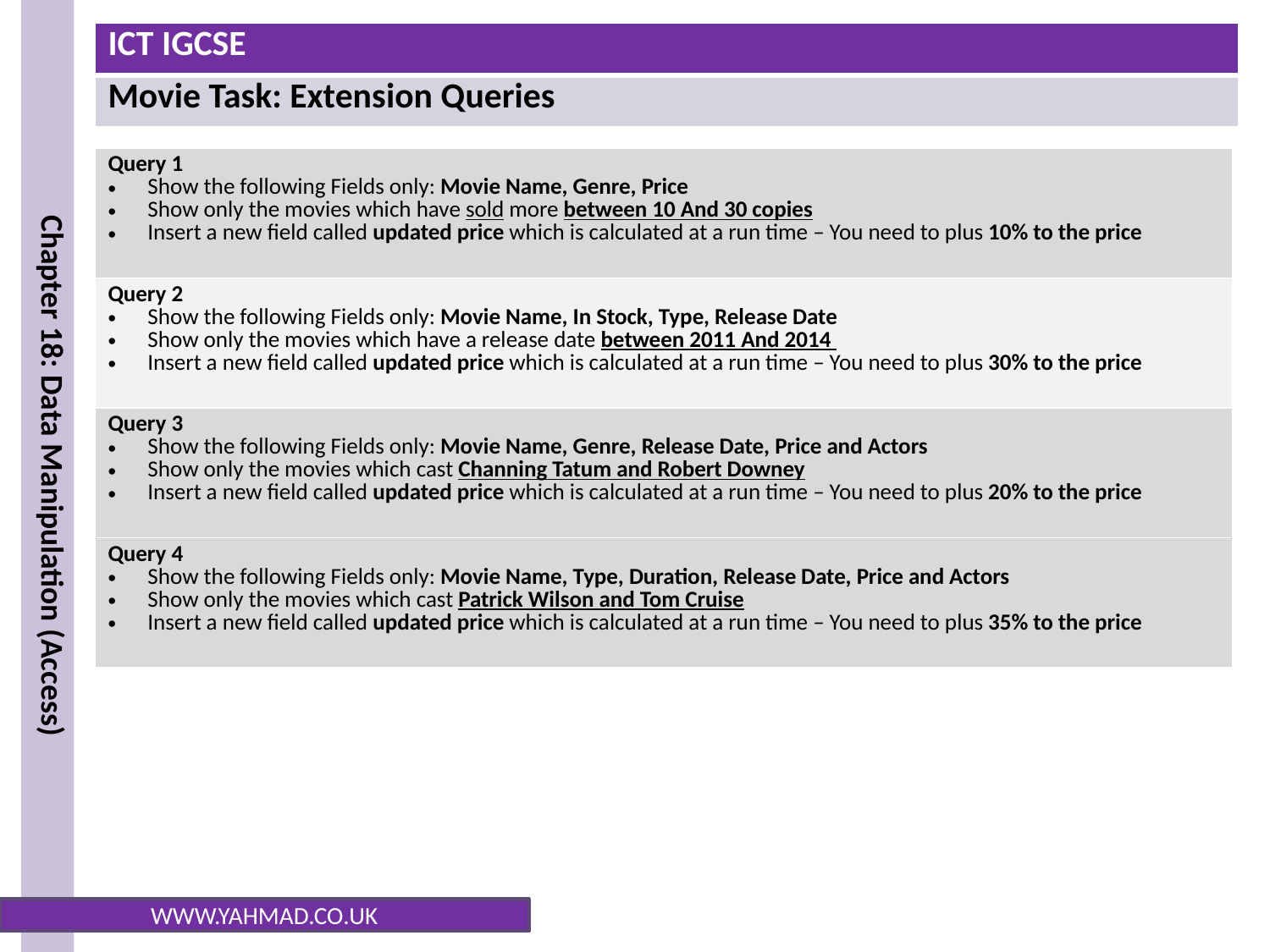

| Query 1 Show the following Fields only: Movie Name, Genre, Price Show only the movies which have sold more between 10 And 30 copies Insert a new field called updated price which is calculated at a run time – You need to plus 10% to the price |
| --- |
| Query 2 Show the following Fields only: Movie Name, In Stock, Type, Release Date Show only the movies which have a release date between 2011 And 2014 Insert a new field called updated price which is calculated at a run time – You need to plus 30% to the price |
| Query 3 Show the following Fields only: Movie Name, Genre, Release Date, Price and Actors Show only the movies which cast Channing Tatum and Robert Downey Insert a new field called updated price which is calculated at a run time – You need to plus 20% to the price |
| Query 4 Show the following Fields only: Movie Name, Type, Duration, Release Date, Price and Actors Show only the movies which cast Patrick Wilson and Tom Cruise Insert a new field called updated price which is calculated at a run time – You need to plus 35% to the price |